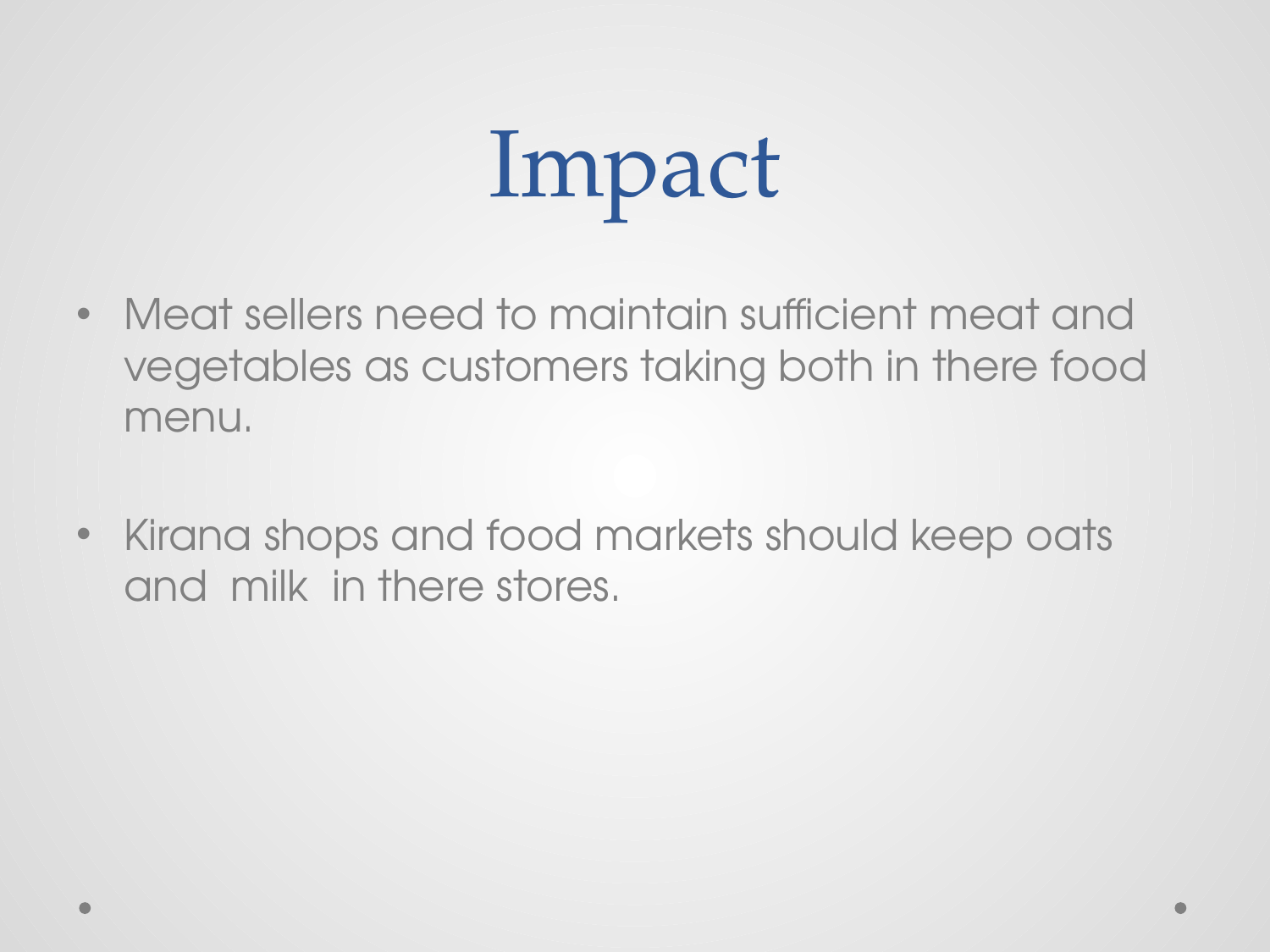

# Impact

Meat sellers need to maintain sufficient meat and vegetables as customers taking both in there food menu.

Kirana shops and food markets should keep oats and  milk  in there stores.